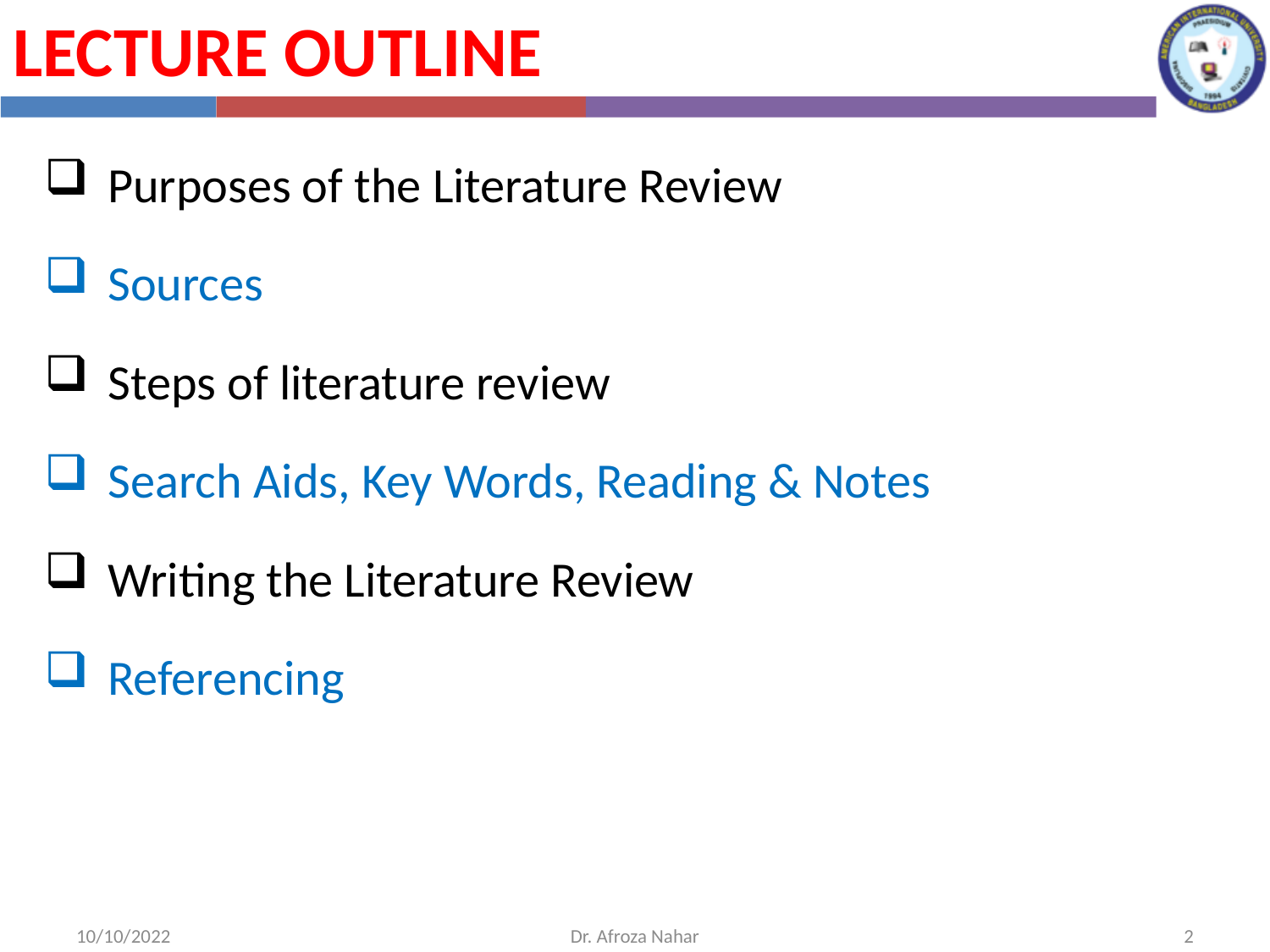

Lecture Outline
Purposes of the Literature Review
Sources
Steps of literature review
Search Aids, Key Words, Reading & Notes
Writing the Literature Review
Referencing

10/10/2022
Dr. Afroza Nahar
2